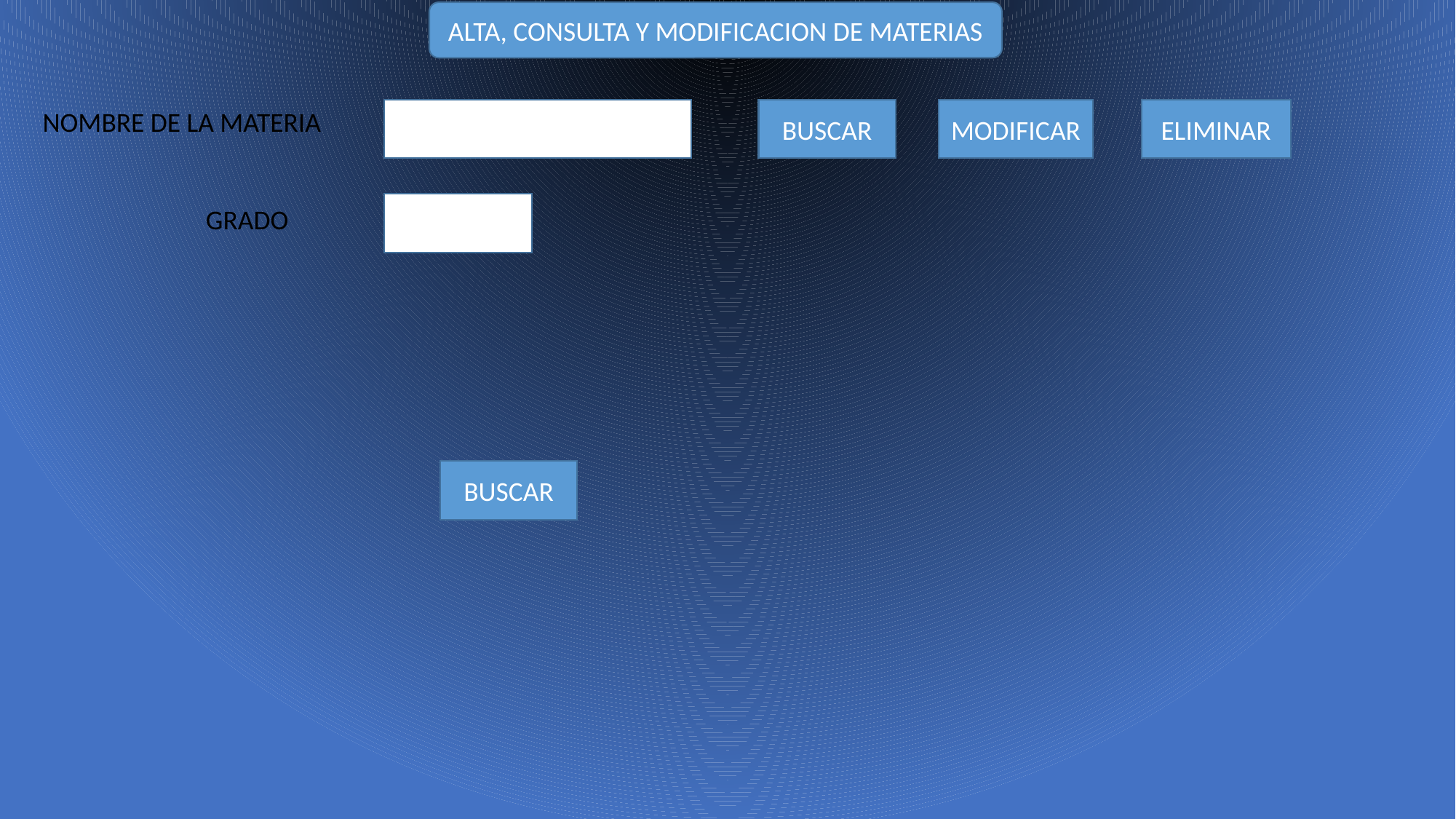

ALTA, CONSULTA Y MODIFICACION DE MATERIAS

MODIFICAR
ELIMINAR
BUSCAR
NOMBRE DE LA MATERIA

GRADO
BUSCAR